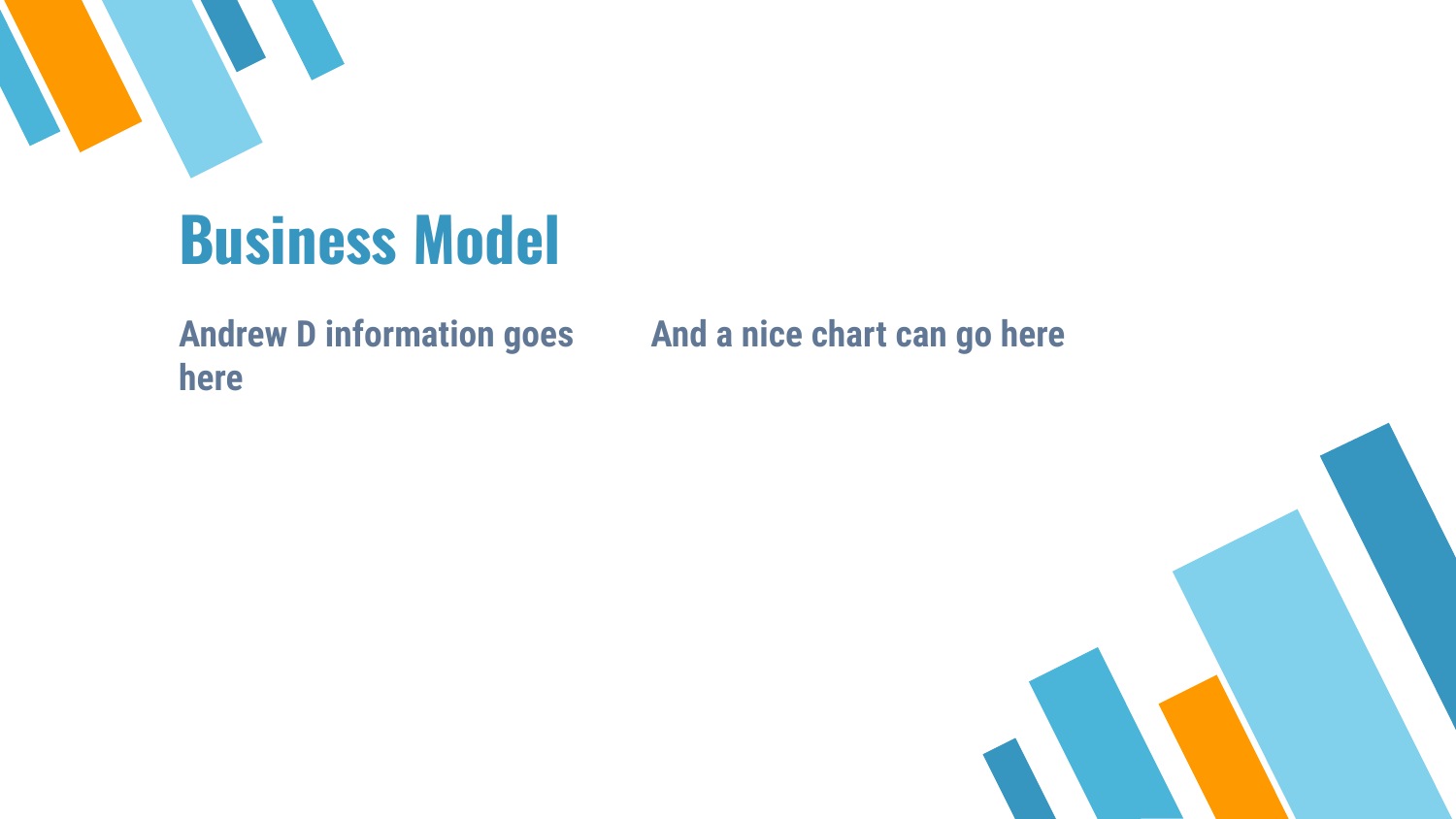

# Business Model
Andrew D information goes here
And a nice chart can go here